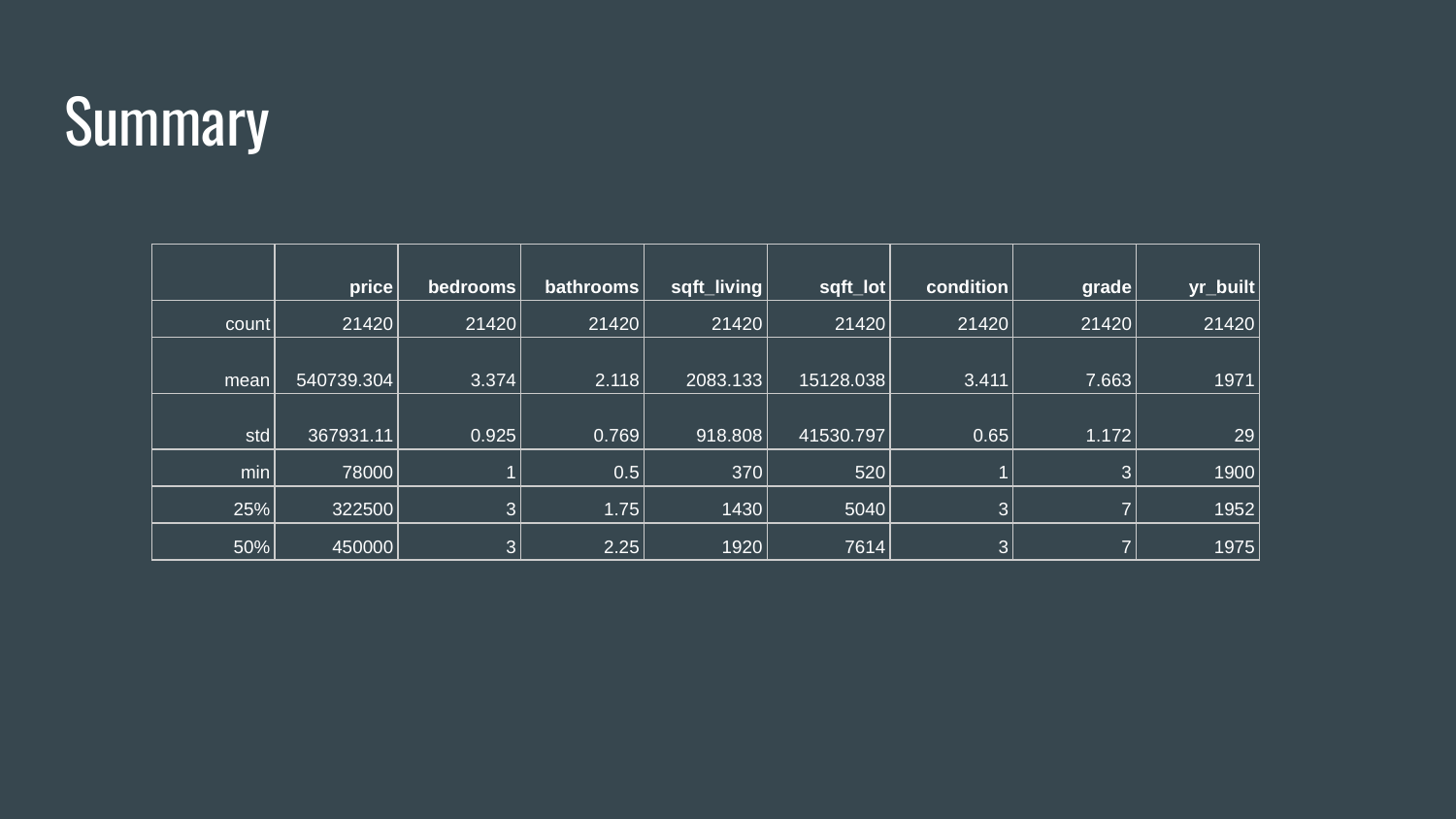

# Summary
|  | price | bedrooms | bathrooms | sqft\_living | sqft\_lot | condition | grade | yr\_built |
| --- | --- | --- | --- | --- | --- | --- | --- | --- |
| count | 21420 | 21420 | 21420 | 21420 | 21420 | 21420 | 21420 | 21420 |
| mean | 540739.304 | 3.374 | 2.118 | 2083.133 | 15128.038 | 3.411 | 7.663 | 1971 |
| std | 367931.11 | 0.925 | 0.769 | 918.808 | 41530.797 | 0.65 | 1.172 | 29 |
| min | 78000 | 1 | 0.5 | 370 | 520 | 1 | 3 | 1900 |
| 25% | 322500 | 3 | 1.75 | 1430 | 5040 | 3 | 7 | 1952 |
| 50% | 450000 | 3 | 2.25 | 1920 | 7614 | 3 | 7 | 1975 |